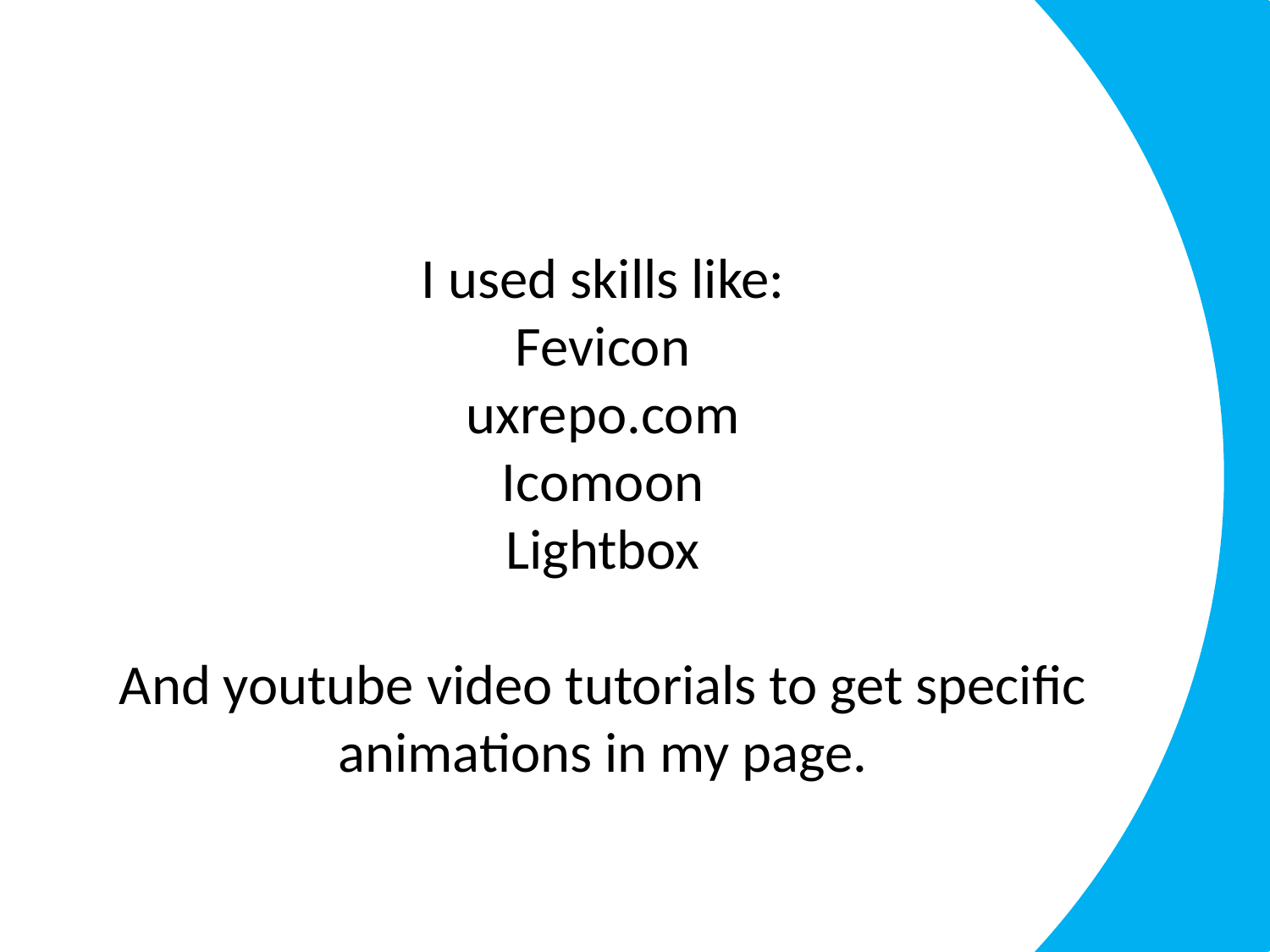

I used skills like:
Fevicon
uxrepo.com
Icomoon
Lightbox

And youtube video tutorials to get specific animations in my page.